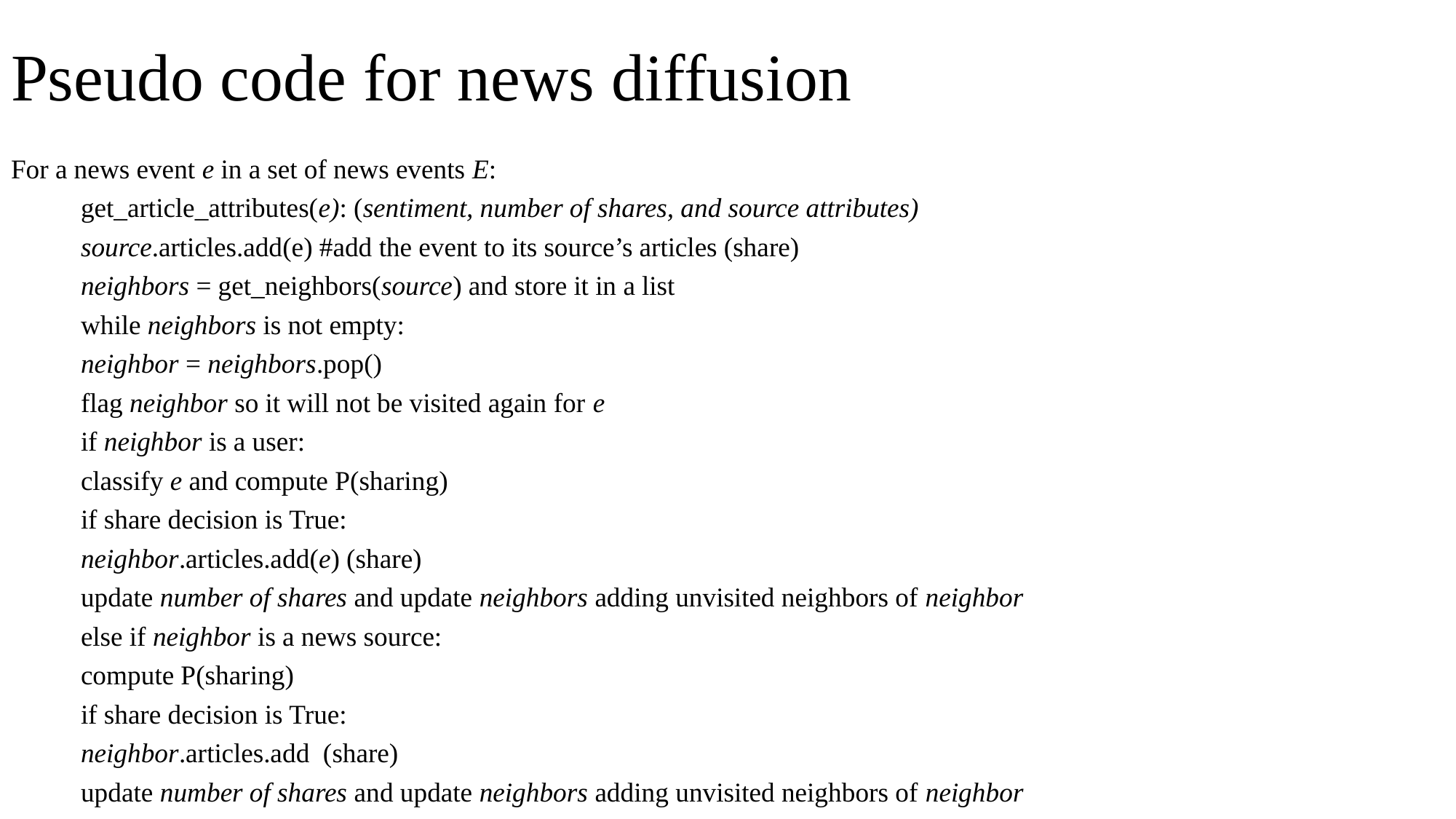

# Pseudo code for news diffusion
For a news event e in a set of news events E:
	get_article_attributes(e): (sentiment, number of shares, and source attributes)
	source.articles.add(e) #add the event to its source’s articles (share)
	neighbors = get_neighbors(source) and store it in a list
	while neighbors is not empty:
		neighbor = neighbors.pop()
		flag neighbor so it will not be visited again for e
		if neighbor is a user:
			classify e and compute P(sharing)
			if share decision is True:
				neighbor.articles.add(e) (share)
				update number of shares and update neighbors adding unvisited neighbors of neighbor
		else if neighbor is a news source:
			compute P(sharing)
			if share decision is True:
				neighbor.articles.add  (share)
				update number of shares and update neighbors adding unvisited neighbors of neighbor